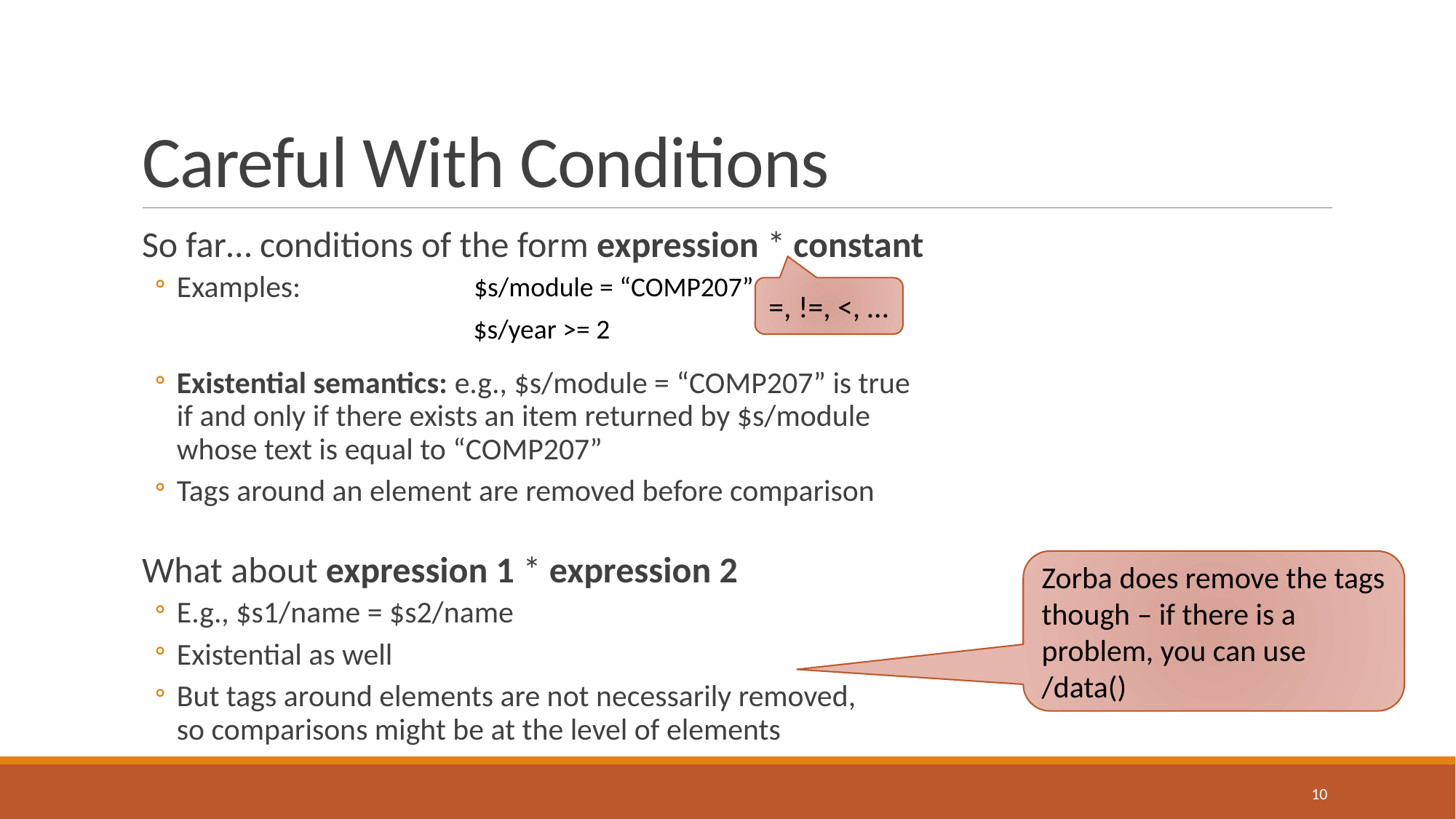

# Careful With Conditions
So far… conditions of the form expression * constant
Examples:

Existential semantics: e.g., $s/module = “COMP207” is true
if and only if there exists an item returned by $s/module
whose text is equal to “COMP207”
Tags around an element are removed before comparison
What about expression 1 * expression 2
E.g., $s1/name = $s2/name
Existential as well
But tags around elements are not necessarily removed,
so comparisons might be at the level of elements
$s/module = “COMP207”
=, !=, <, …
$s/year >= 2
Zorba does remove the tags though – if there is a problem, you can use /data()
10